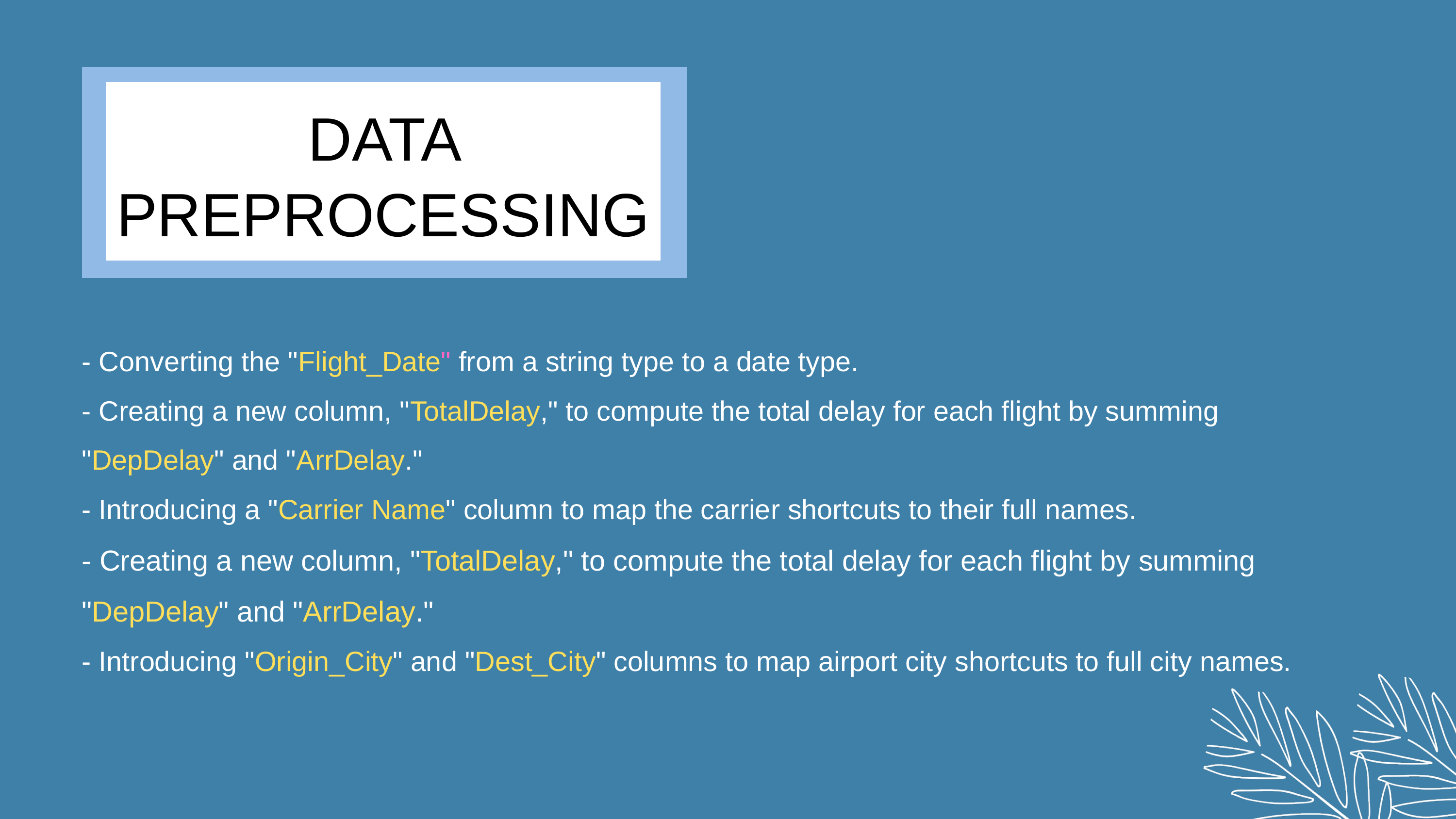

DATA PREPROCESSING
- Converting the "Flight_Date" from a string type to a date type.
- Creating a new column, "TotalDelay," to compute the total delay for each flight by summing "DepDelay" and "ArrDelay."
- Introducing a "Carrier Name" column to map the carrier shortcuts to their full names.
- Creating a new column, "TotalDelay," to compute the total delay for each flight by summing "DepDelay" and "ArrDelay."
- Introducing "Origin_City" and "Dest_City" columns to map airport city shortcuts to full city names.